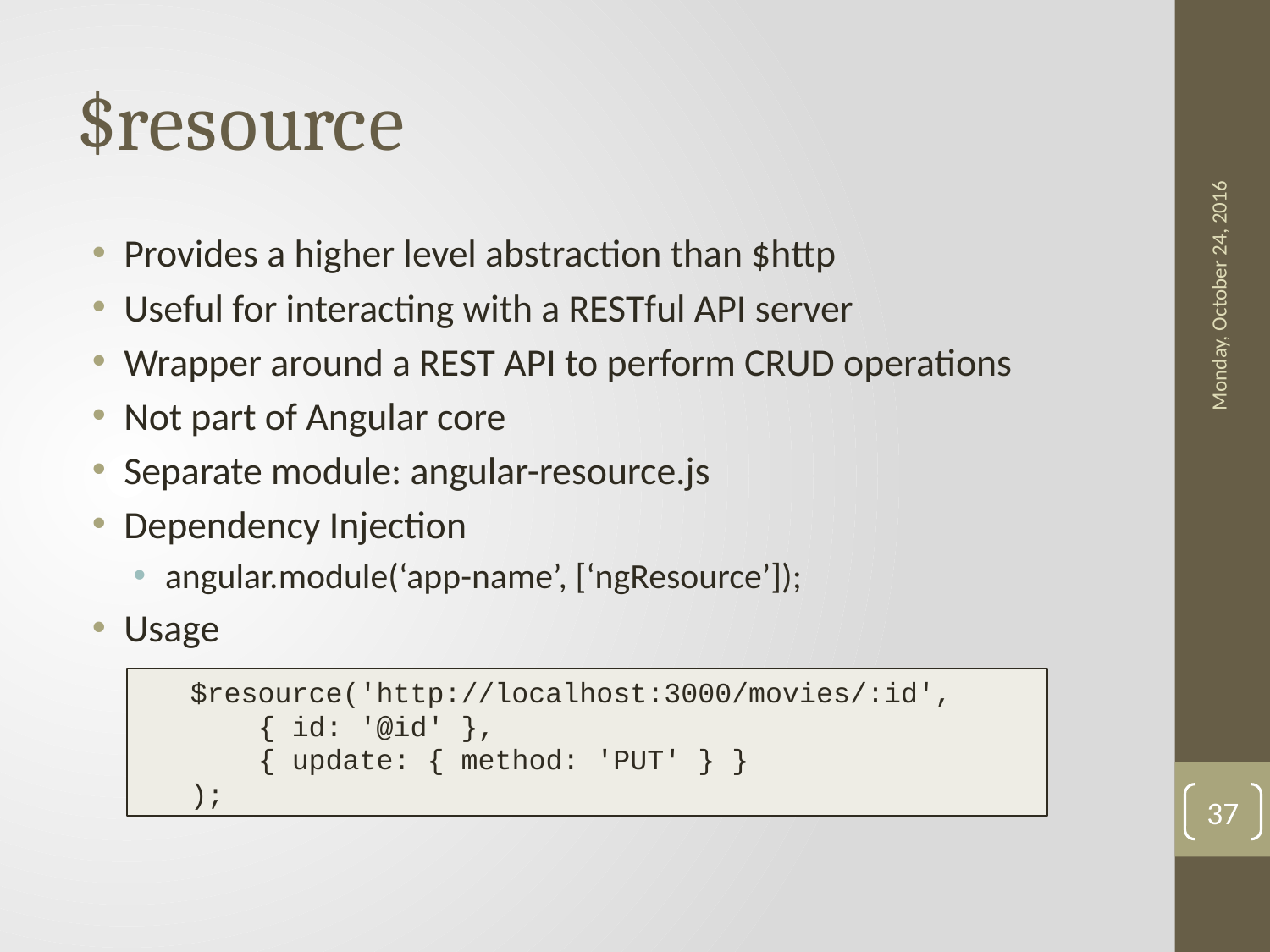

# $resource
Provides a higher level abstraction than $http
Useful for interacting with a RESTful API server
Wrapper around a REST API to perform CRUD operations
Not part of Angular core
Separate module: angular-resource.js
Dependency Injection
angular.module(‘app-name’, [‘ngResource’]);
Usage

Monday, October 24, 2016

   $resource('http://localhost:3000/movies/:id',
       { id: '@id' },
       { update: { method: 'PUT' } }
   );
37